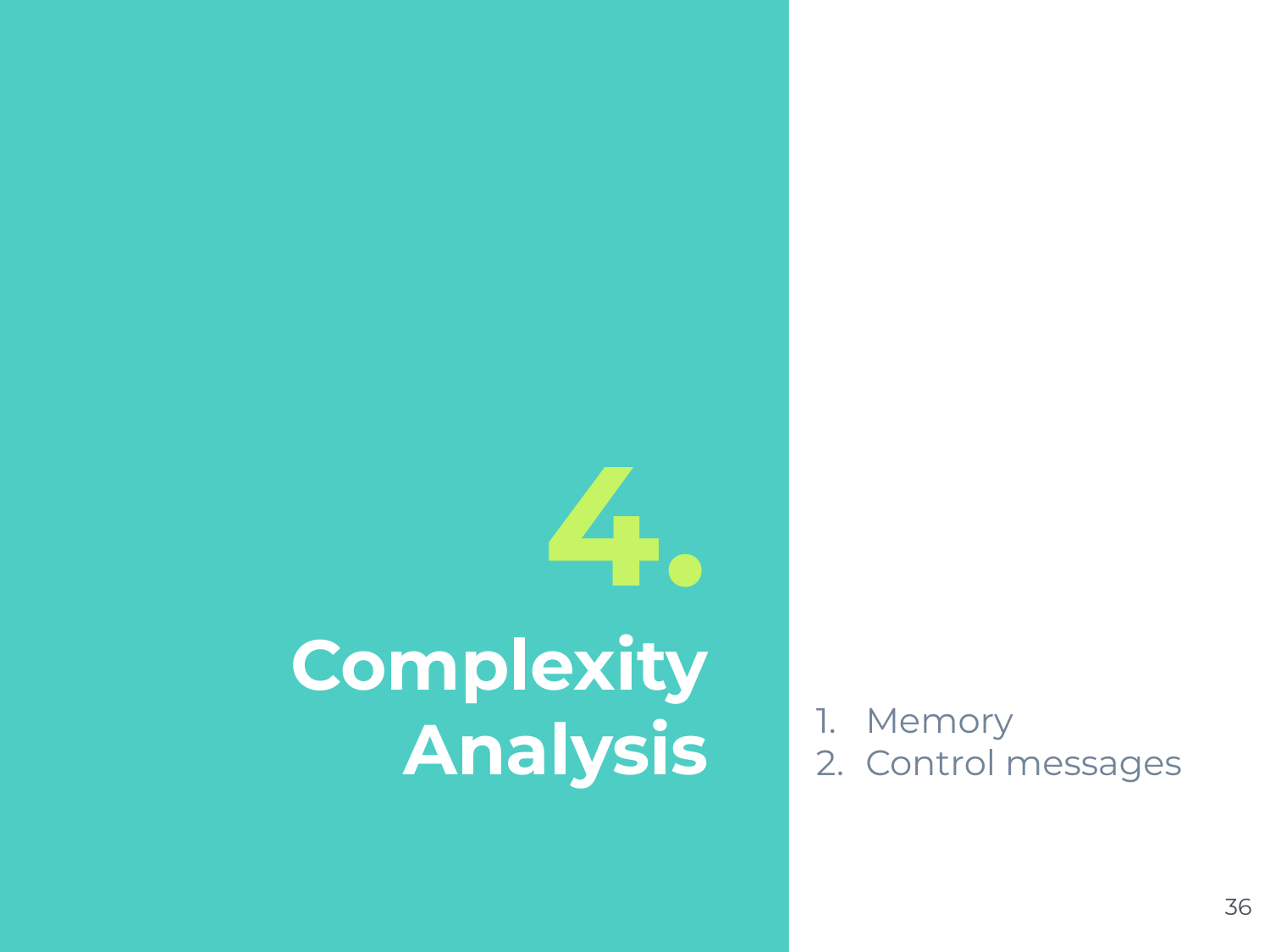

Memory
Control messages
# 4.
Complexity Analysis
36